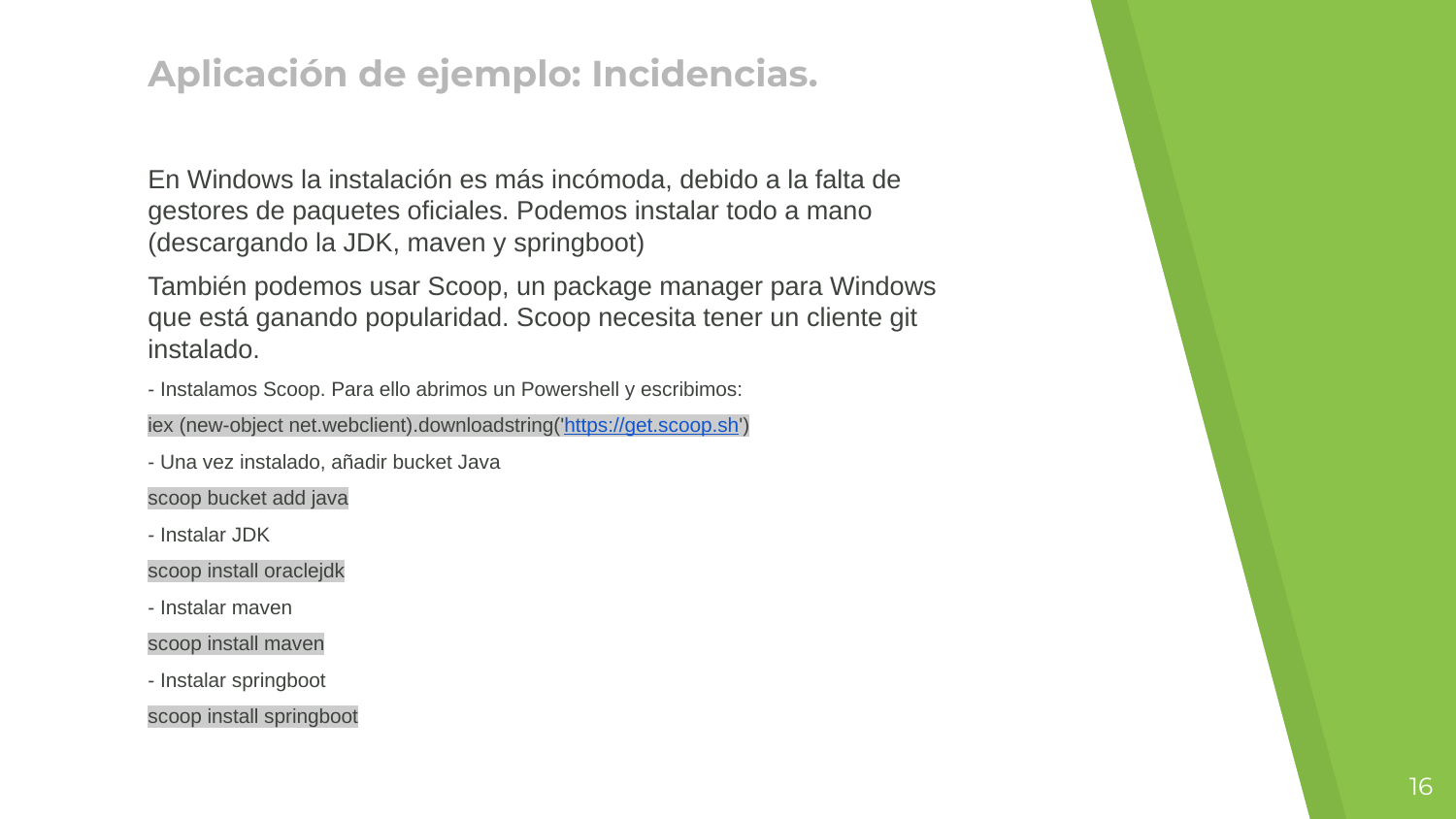

Aplicación de ejemplo: Incidencias.

En Windows la instalación es más incómoda, debido a la falta de gestores de paquetes oficiales. Podemos instalar todo a mano (descargando la JDK, maven y springboot)
También podemos usar Scoop, un package manager para Windows que está ganando popularidad. Scoop necesita tener un cliente git instalado.
- Instalamos Scoop. Para ello abrimos un Powershell y escribimos:
iex (new-object net.webclient).downloadstring('https://get.scoop.sh')
- Una vez instalado, añadir bucket Java
scoop bucket add java
- Instalar JDK
scoop install oraclejdk
- Instalar maven
scoop install maven
- Instalar springboot
scoop install springboot
16